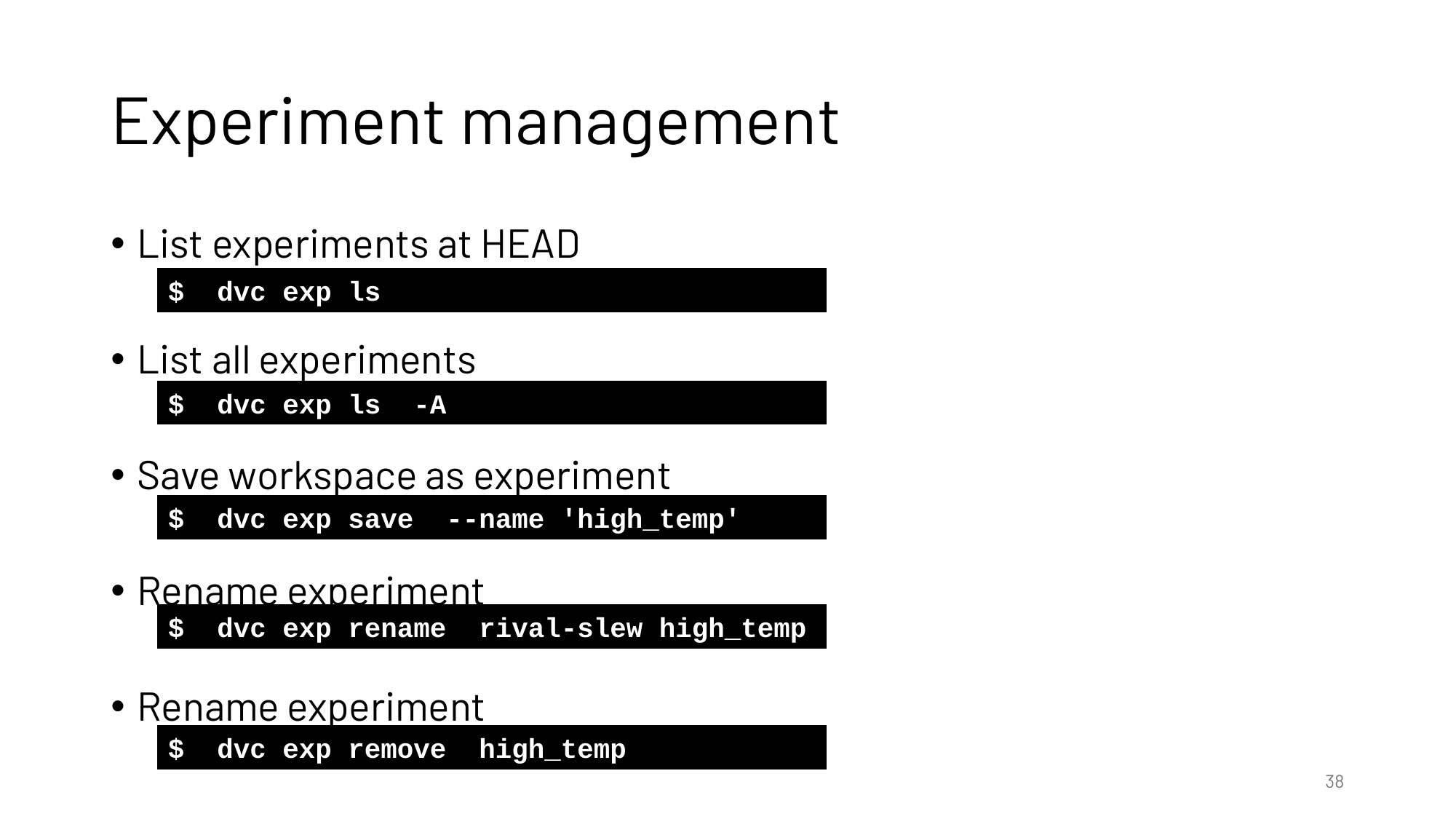

# Experiment management
List experiments at HEAD

List all experiments

Save workspace as experiment

Rename experiment

Rename experiment
$  dvc exp ls
$  dvc exp ls  -A
$  dvc exp save  --name 'high_temp'
$  dvc exp rename  rival-slew high_temp
$  dvc exp remove  high_temp
38